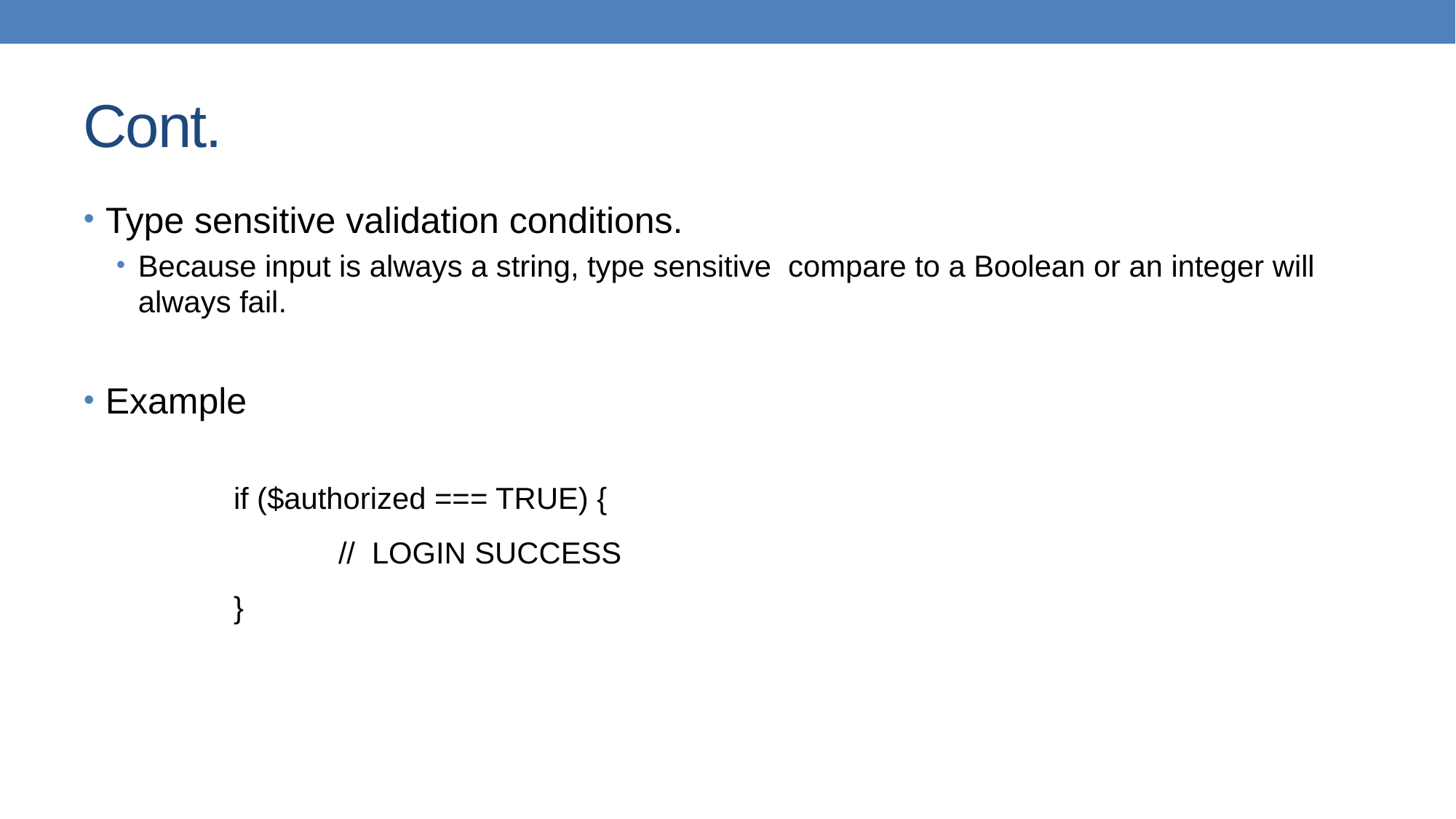

# Cont.

Type sensitive validation conditions.
Because input is always a string, type sensitive  compare to a Boolean or an integer will always fail.

Example

if ($authorized === TRUE) {
      //  LOGIN SUCCESS
}